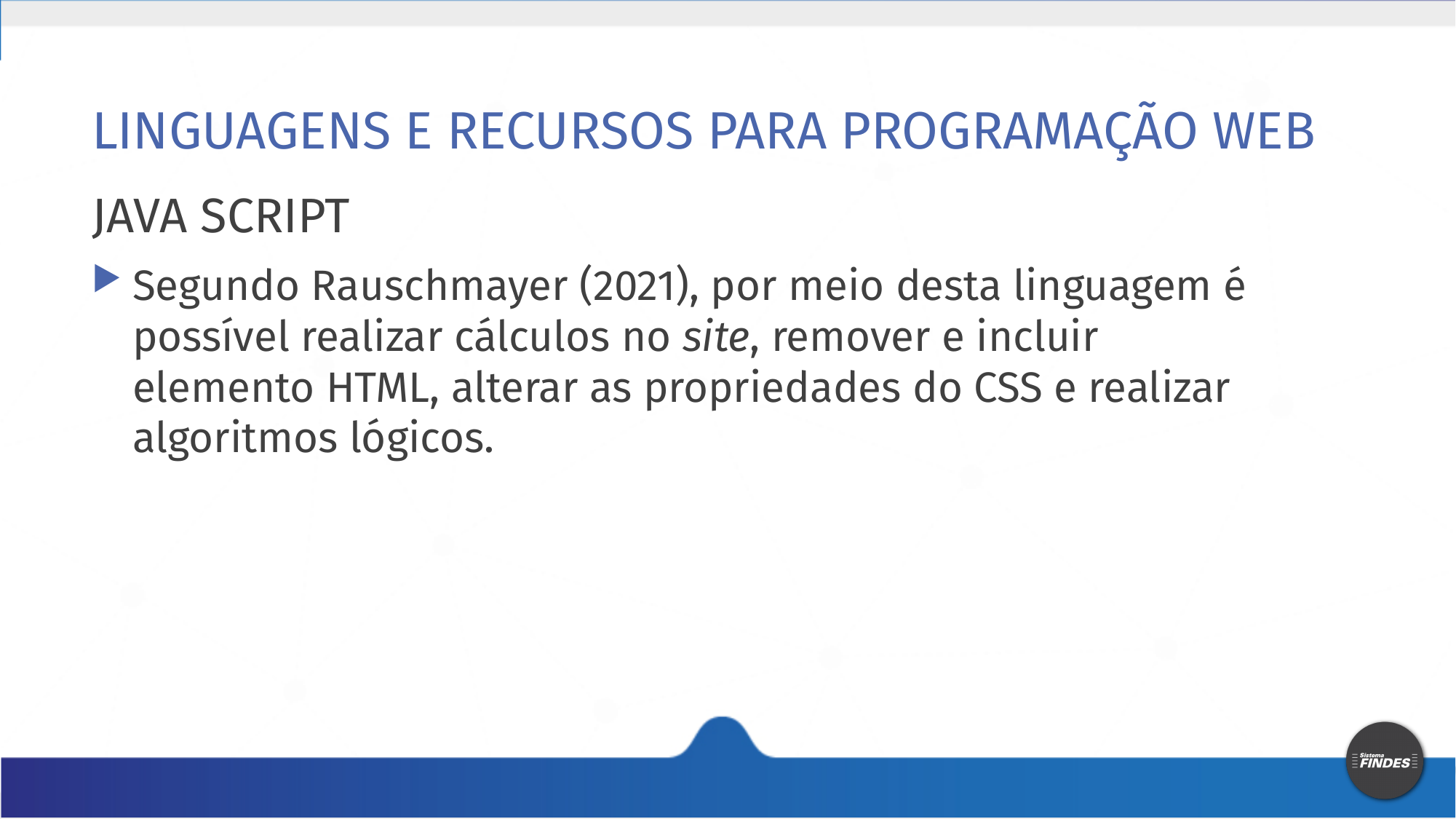

# LINGUAGENS E RECURSOS PARA PROGRAMAÇÃO WEB
JAVA SCRIPT
Segundo Rauschmayer (2021), por meio desta linguagem é possível realizar cálculos no site, remover e incluir elemento HTML, alterar as propriedades do CSS e realizar algoritmos lógicos.